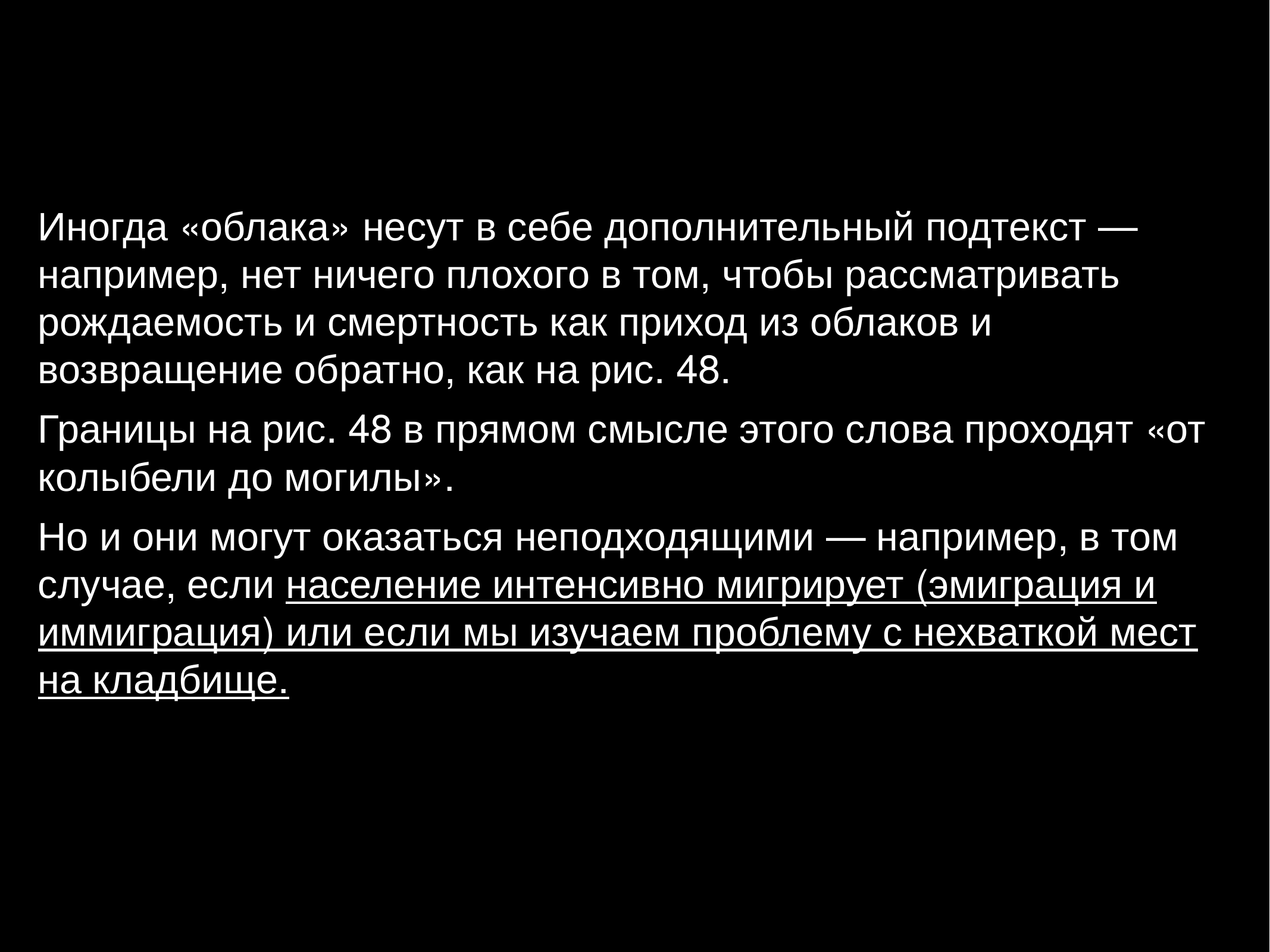

26
Иногда «облака» несут в себе дополнительный подтекст — например, нет ничего плохого в том, чтобы рассматривать рождаемость и смертность как приход из облаков и возвращение обратно, как на рис. 48.
Границы на рис. 48 в прямом смысле этого слова проходят «от колыбели до могилы».
Но и они могут оказаться неподходящими — например, в том случае, если население интенсивно мигрирует (эмиграция и иммиграция) или если мы изучаем проблему с нехваткой мест на кладбище.